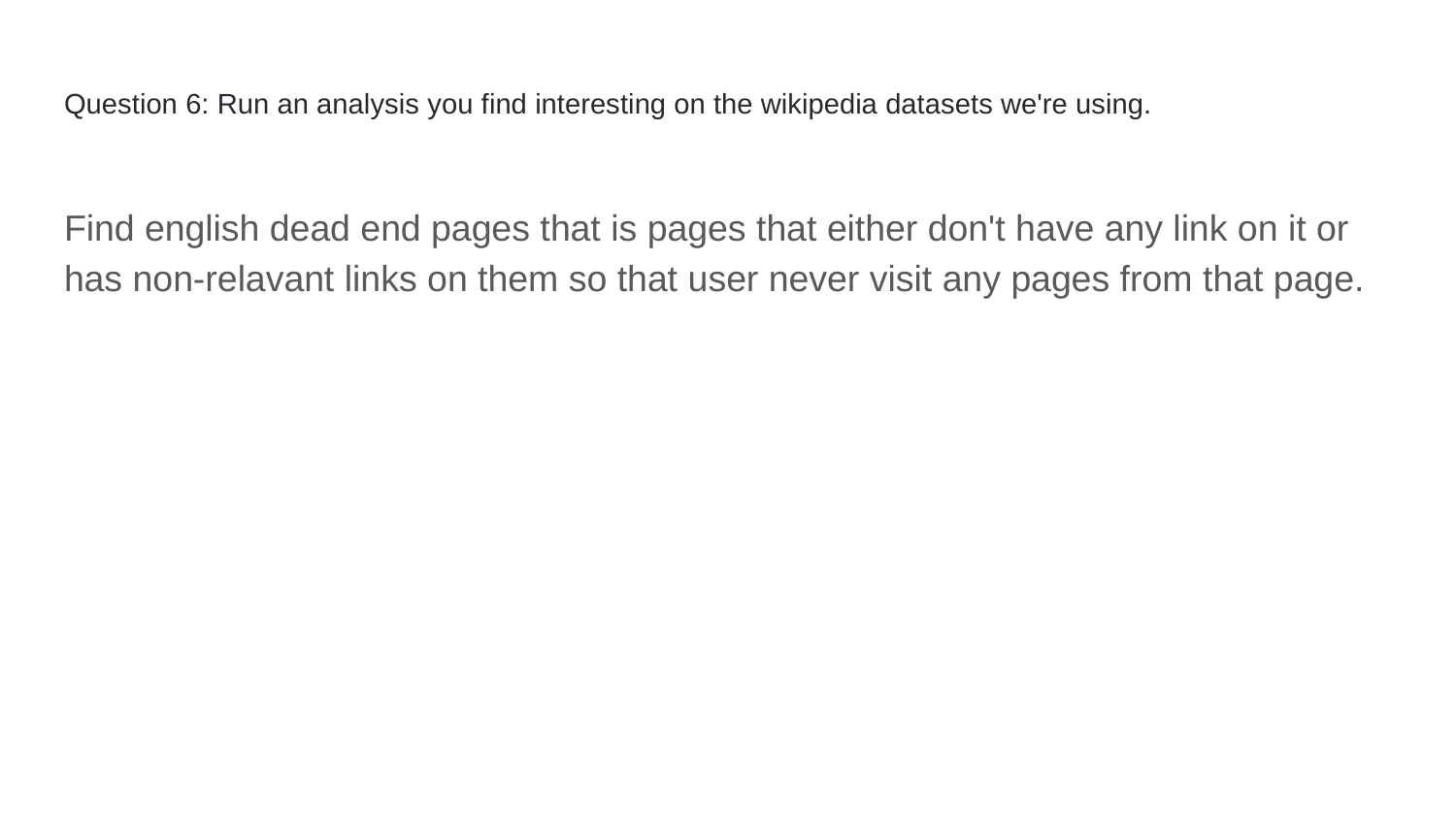

# Question 6: Run an analysis you find interesting on the wikipedia datasets we're using.
Find english dead end pages that is pages that either don't have any link on it or has non-relavant links on them so that user never visit any pages from that page.